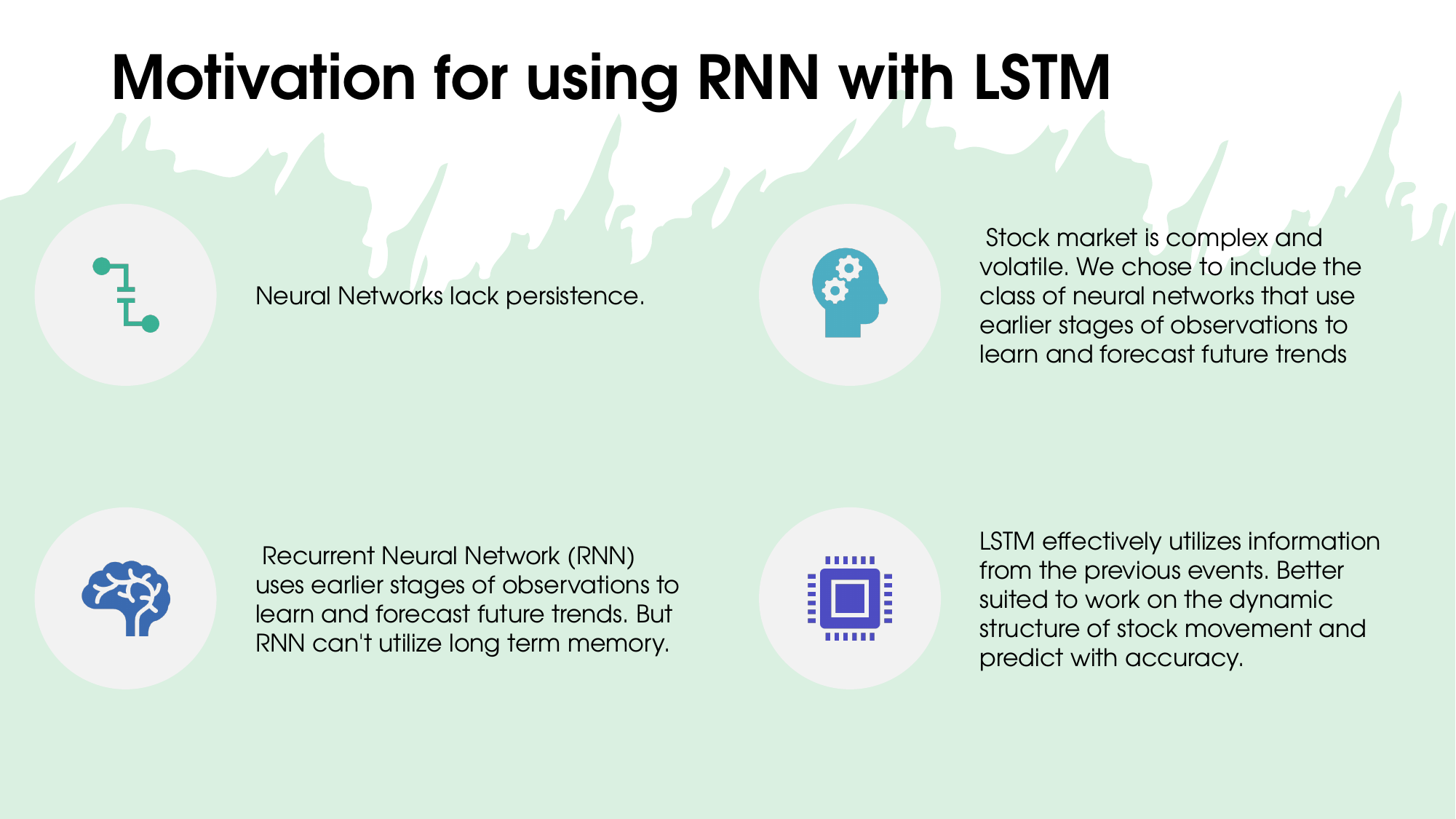

# Motivation for using RNN with LSTM
Neural Networks lack persistence.
 Stock market is complex and volatile. We chose to include the class of neural networks that use earlier stages of observations to learn and forecast future trends
 Recurrent Neural Network (RNN) uses earlier stages of observations to learn and forecast future trends. But RNN can't utilize long term memory.
LSTM effectively utilizes information from the previous events. Better suited to work on the dynamic structure of stock movement and predict with accuracy.